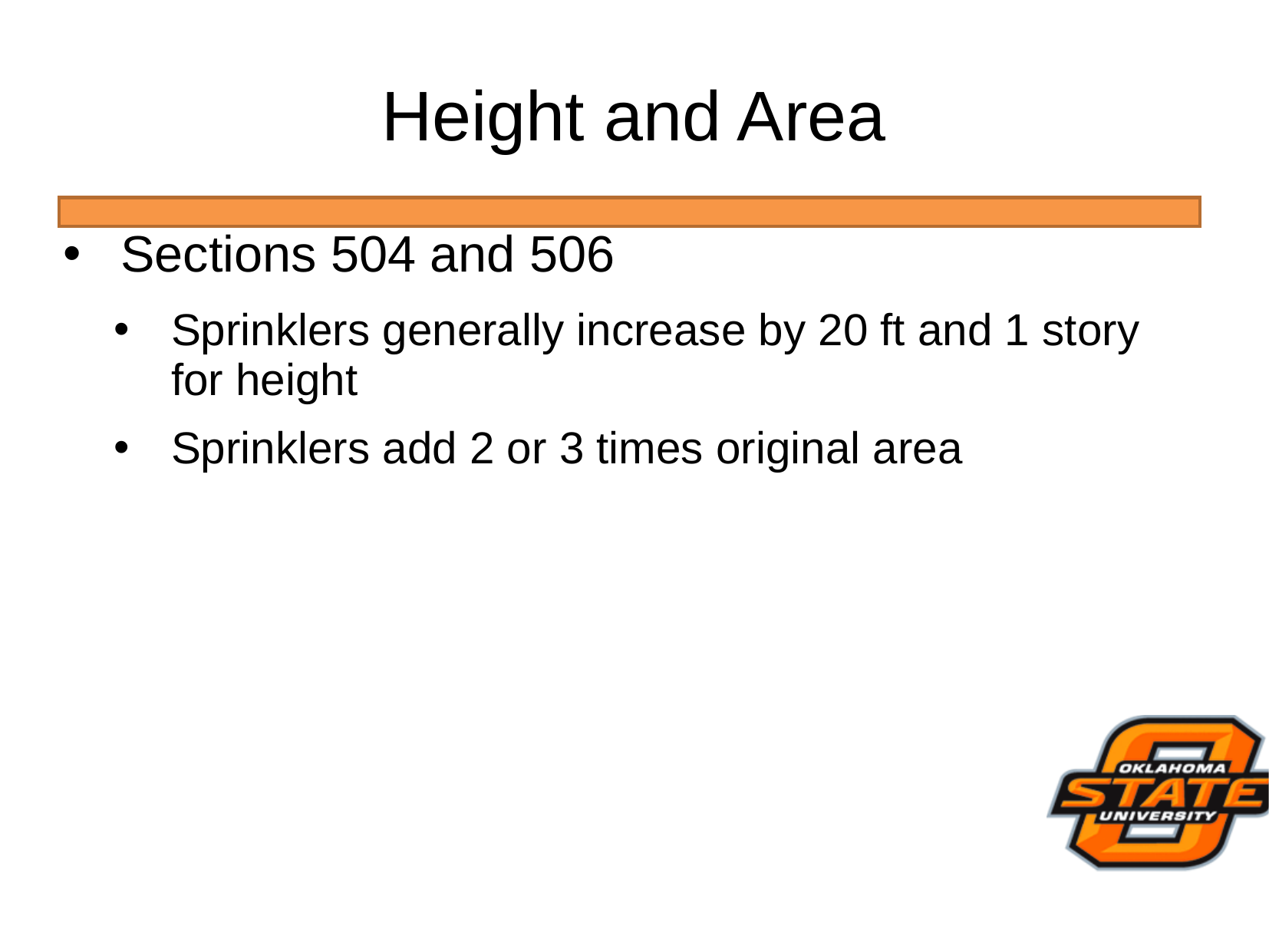

# Height and Area
Sections 504 and 506
Sprinklers generally increase by 20 ft and 1 story for height
Sprinklers add 2 or 3 times original area